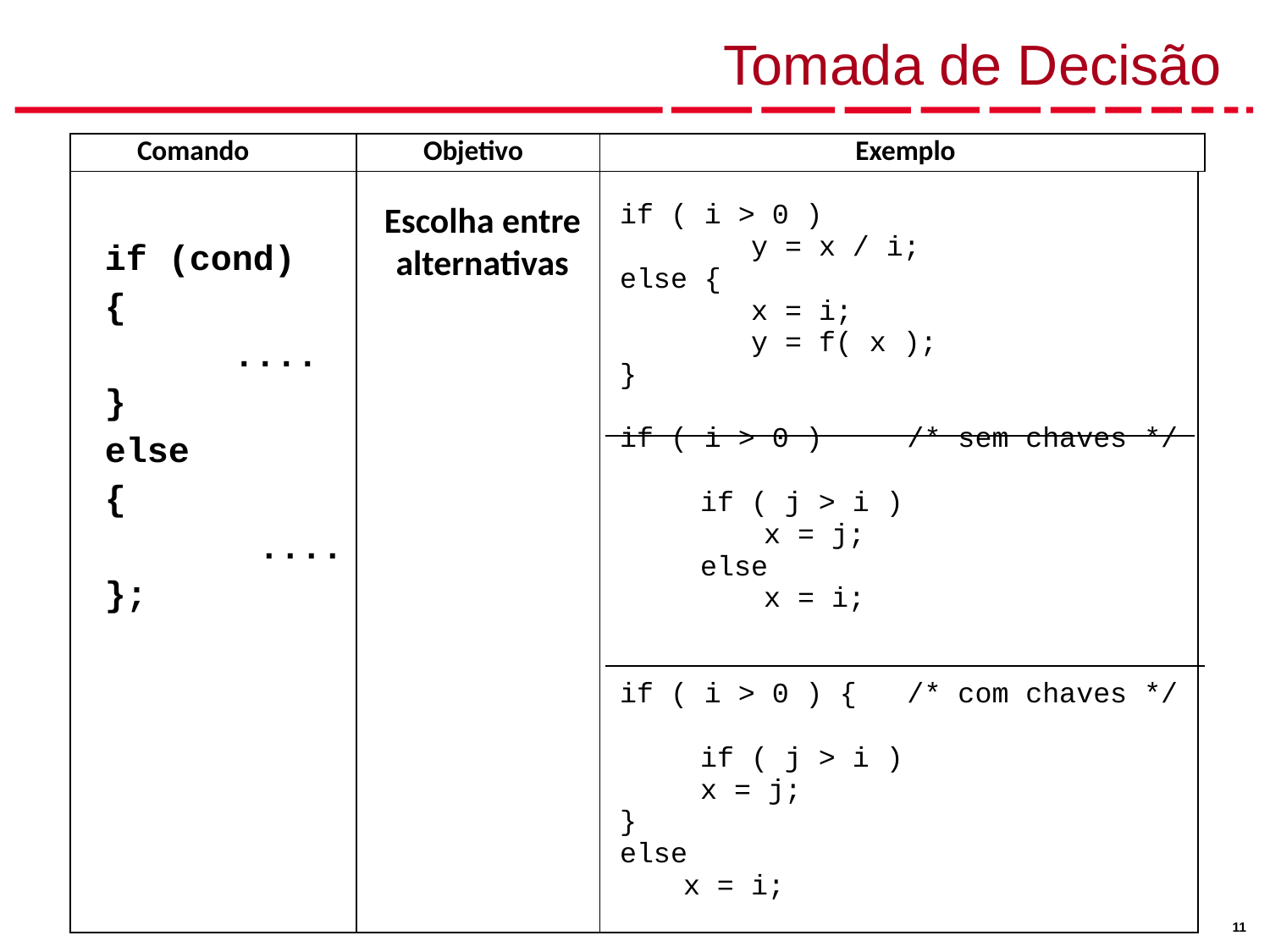

# Tomada de Decisão
| Comando | Objetivo | Exemplo |  |
| --- | --- | --- | --- |
| if (cond) { .... } else { .... }; | Escolha entre alternativas | if ( i > 0 ) y = x / i; else { x = i; y = f( x ); } if ( i > 0 ) /\* sem chaves \*/ if ( j > i ) x = j; else x = i; if ( i > 0 ) { /\* com chaves \*/ if ( j > i ) x = j; } else x = i; |  |